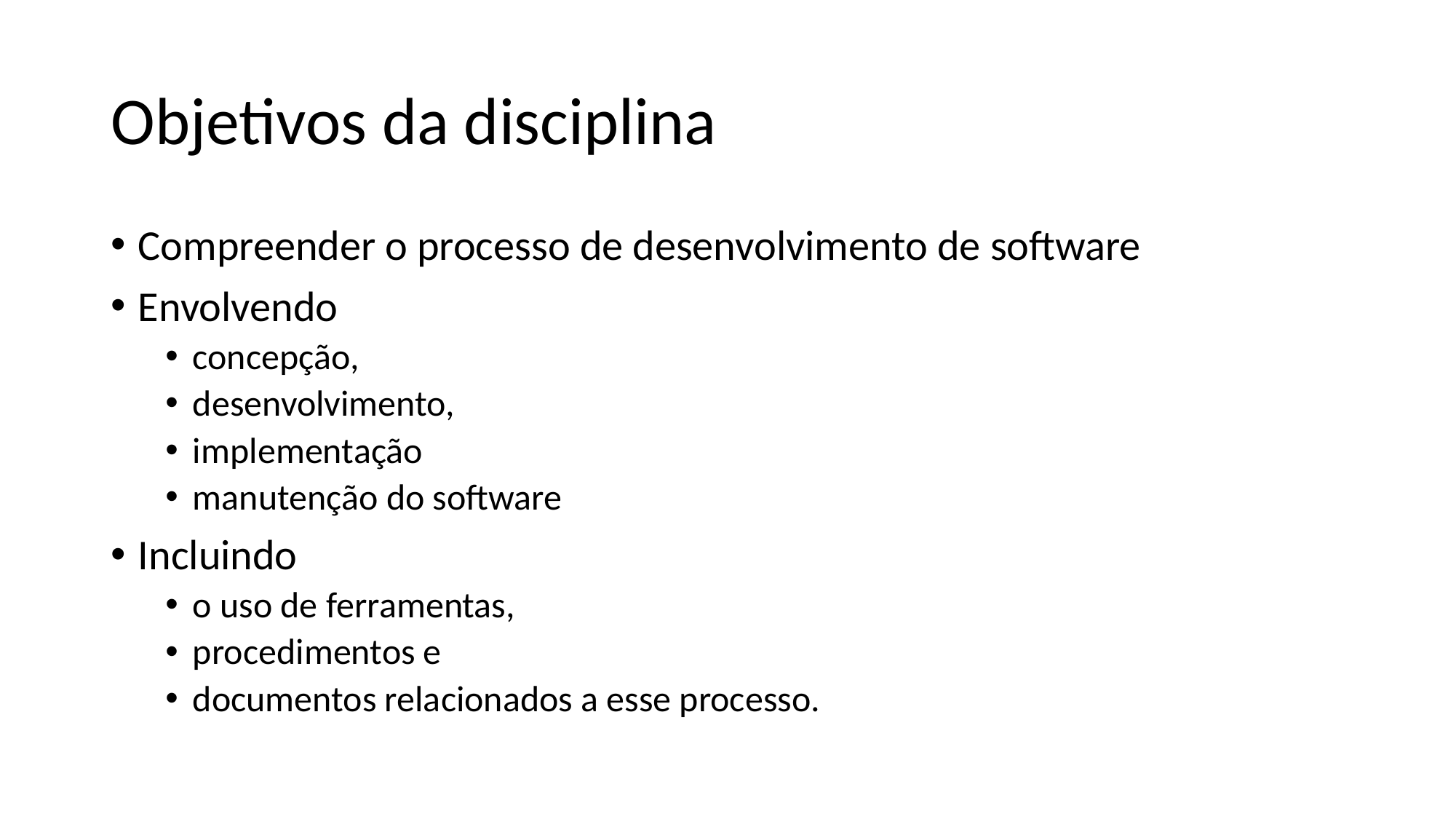

# Objetivos da disciplina
Compreender o processo de desenvolvimento de software
Envolvendo
concepção,
desenvolvimento,
implementação
manutenção do software
Incluindo
o uso de ferramentas,
procedimentos e
documentos relacionados a esse processo.